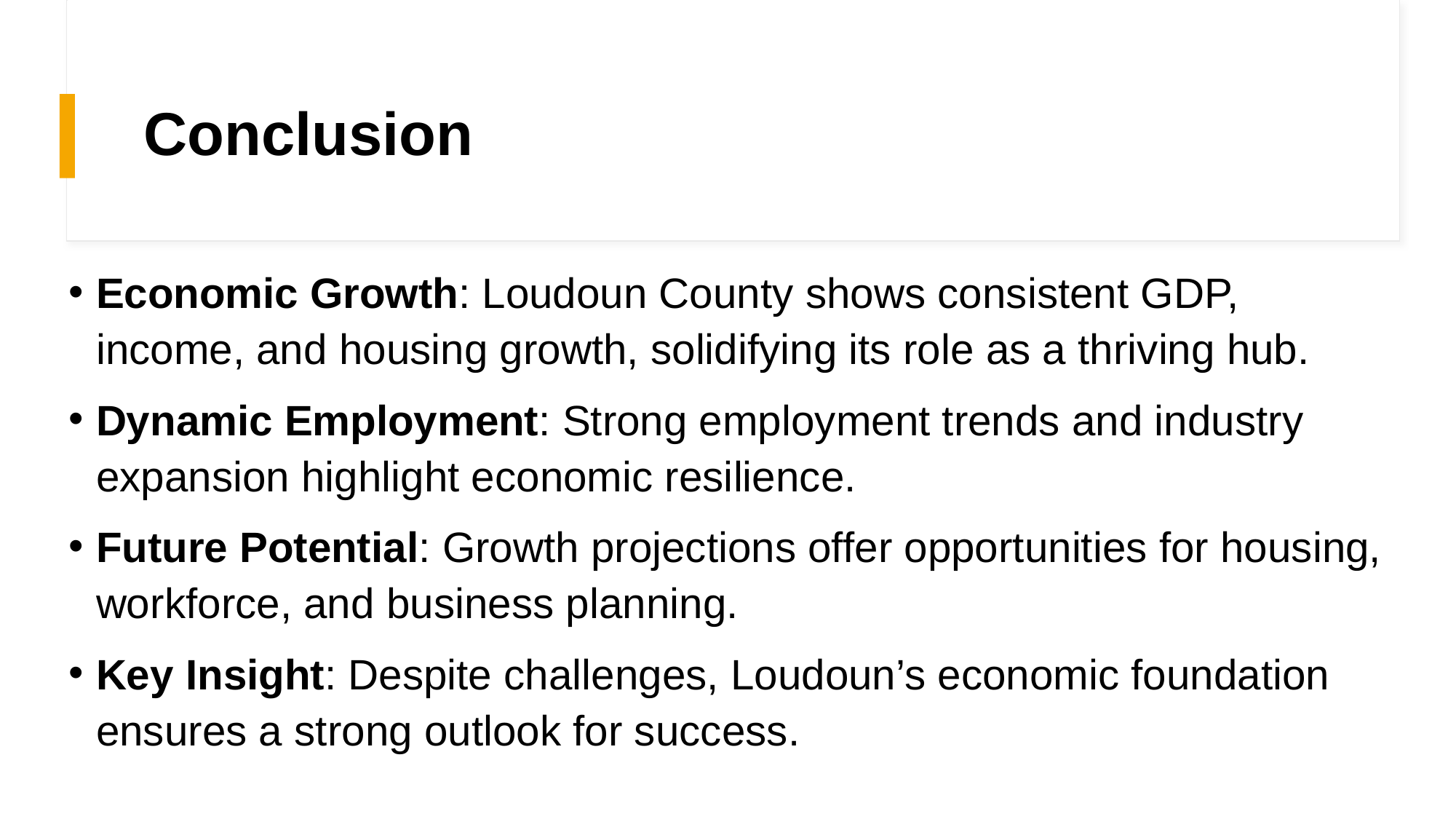

# Conclusion
Economic Growth: Loudoun County shows consistent GDP, income, and housing growth, solidifying its role as a thriving hub.
Dynamic Employment: Strong employment trends and industry expansion highlight economic resilience.
Future Potential: Growth projections offer opportunities for housing, workforce, and business planning.
Key Insight: Despite challenges, Loudoun’s economic foundation ensures a strong outlook for success.